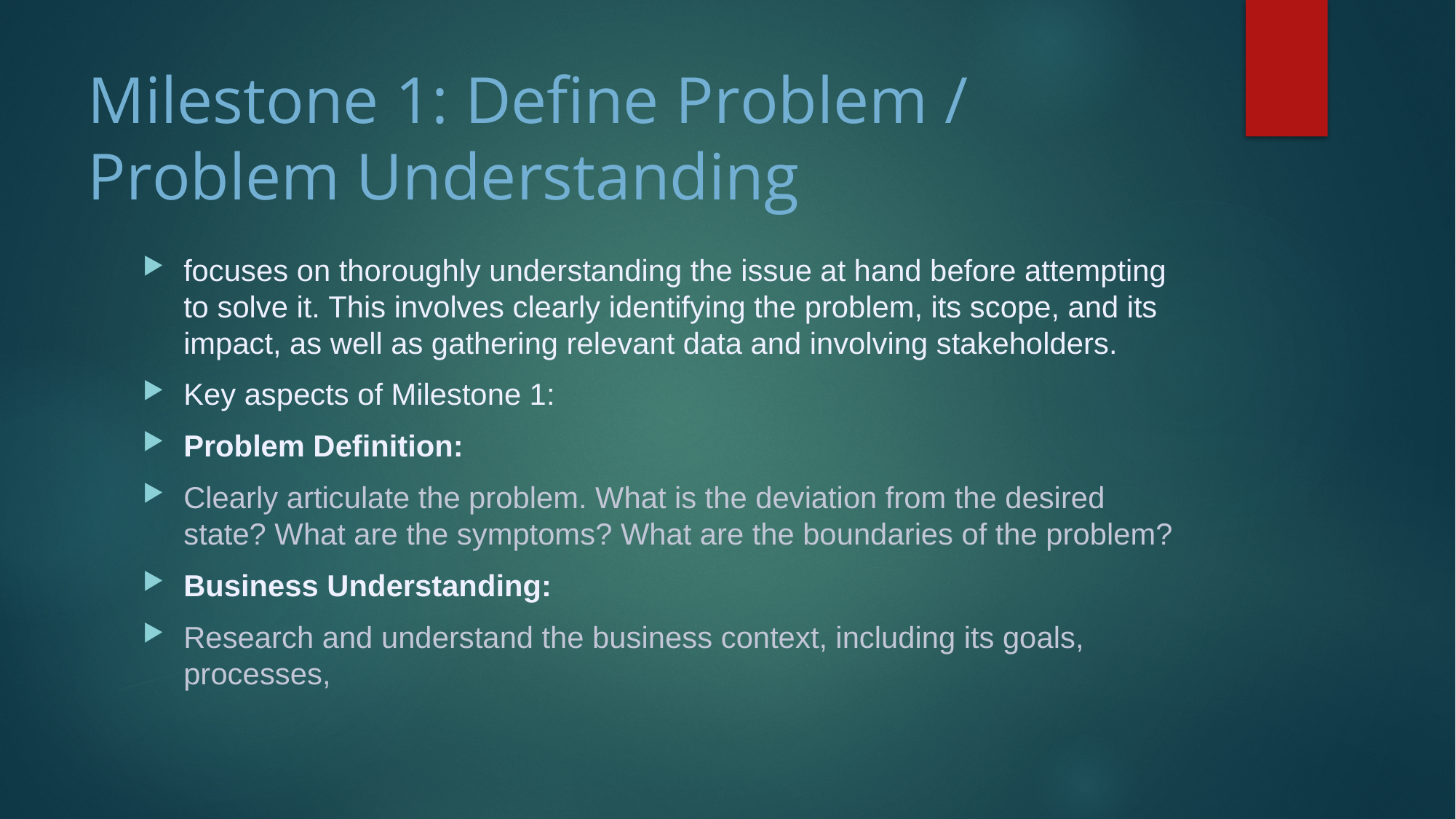

# Milestone 1: Define Problem / Problem Understanding
focuses on thoroughly understanding the issue at hand before attempting to solve it. This involves clearly identifying the problem, its scope, and its impact, as well as gathering relevant data and involving stakeholders.
Key aspects of Milestone 1:
Problem Definition:
Clearly articulate the problem. What is the deviation from the desired state? What are the symptoms? What are the boundaries of the problem?
Business Understanding:
Research and understand the business context, including its goals, processes,